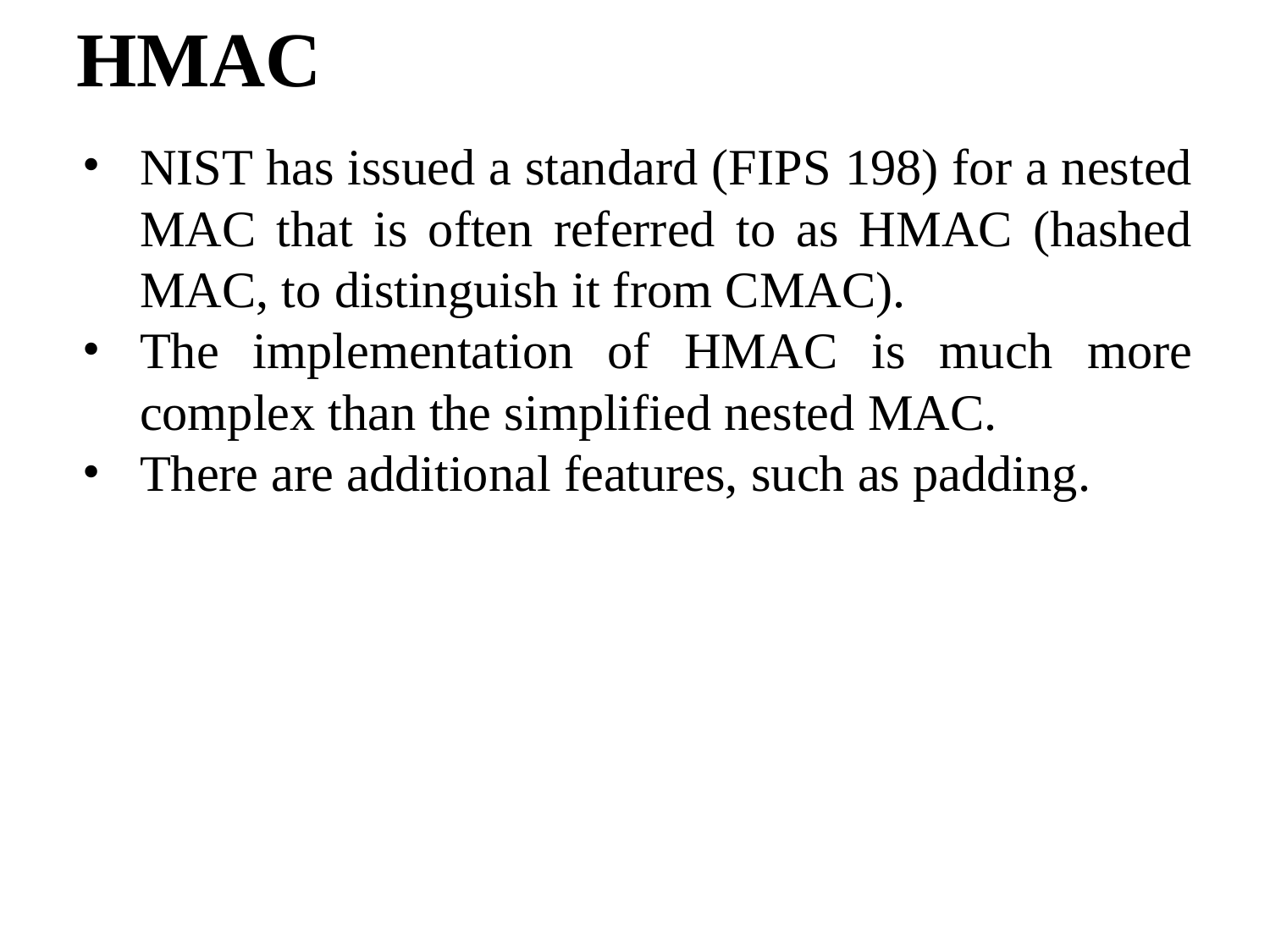

# HMAC
NIST has issued a standard (FIPS 198) for a nested MAC that is often referred to as HMAC (hashed MAC, to distinguish it from CMAC).
The implementation of HMAC is much more complex than the simplified nested MAC.
There are additional features, such as padding.